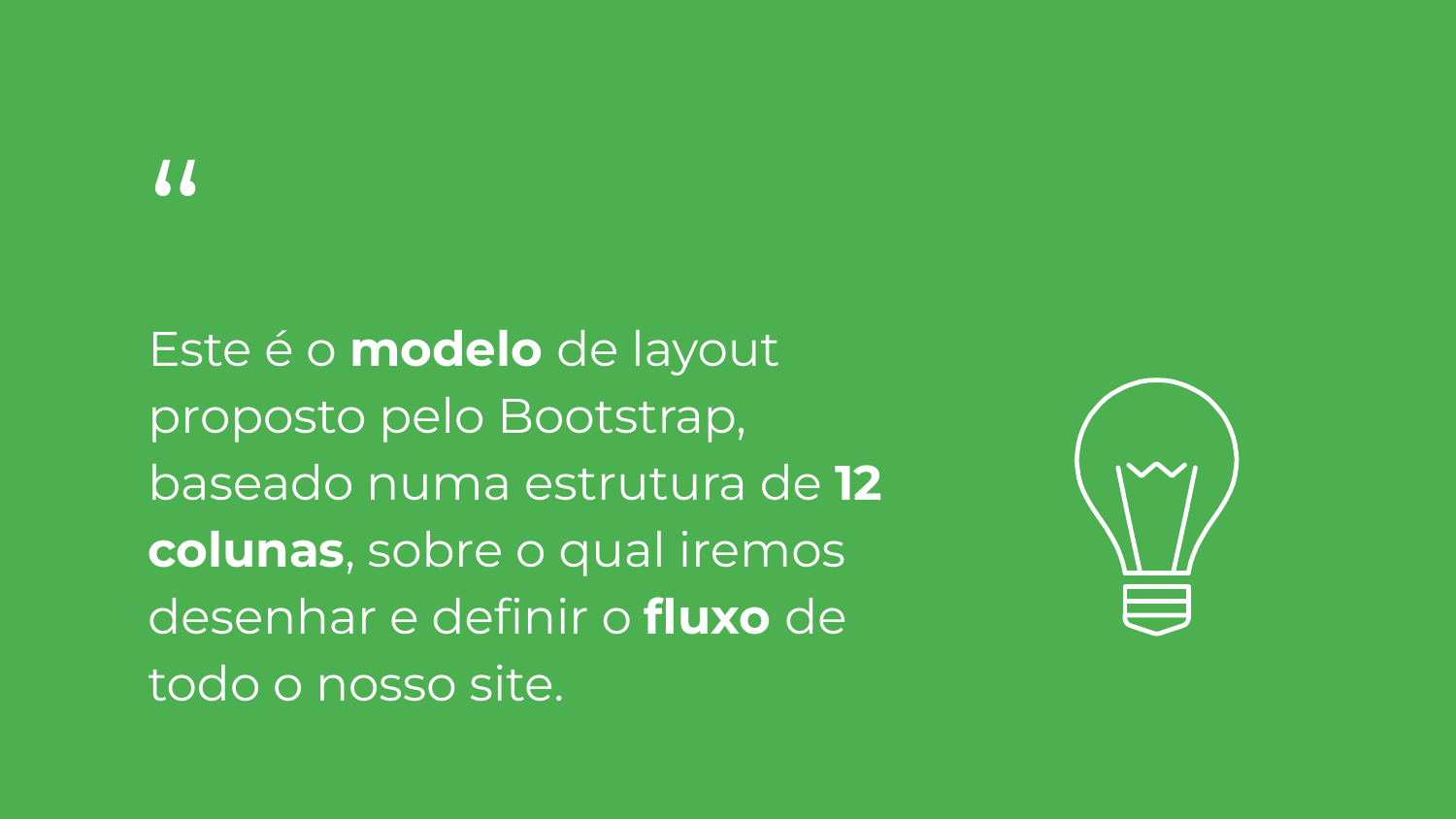

“
Este é o modelo de layout proposto pelo Bootstrap, baseado numa estrutura de 12 colunas, sobre o qual iremos desenhar e definir o fluxo de todo o nosso site.